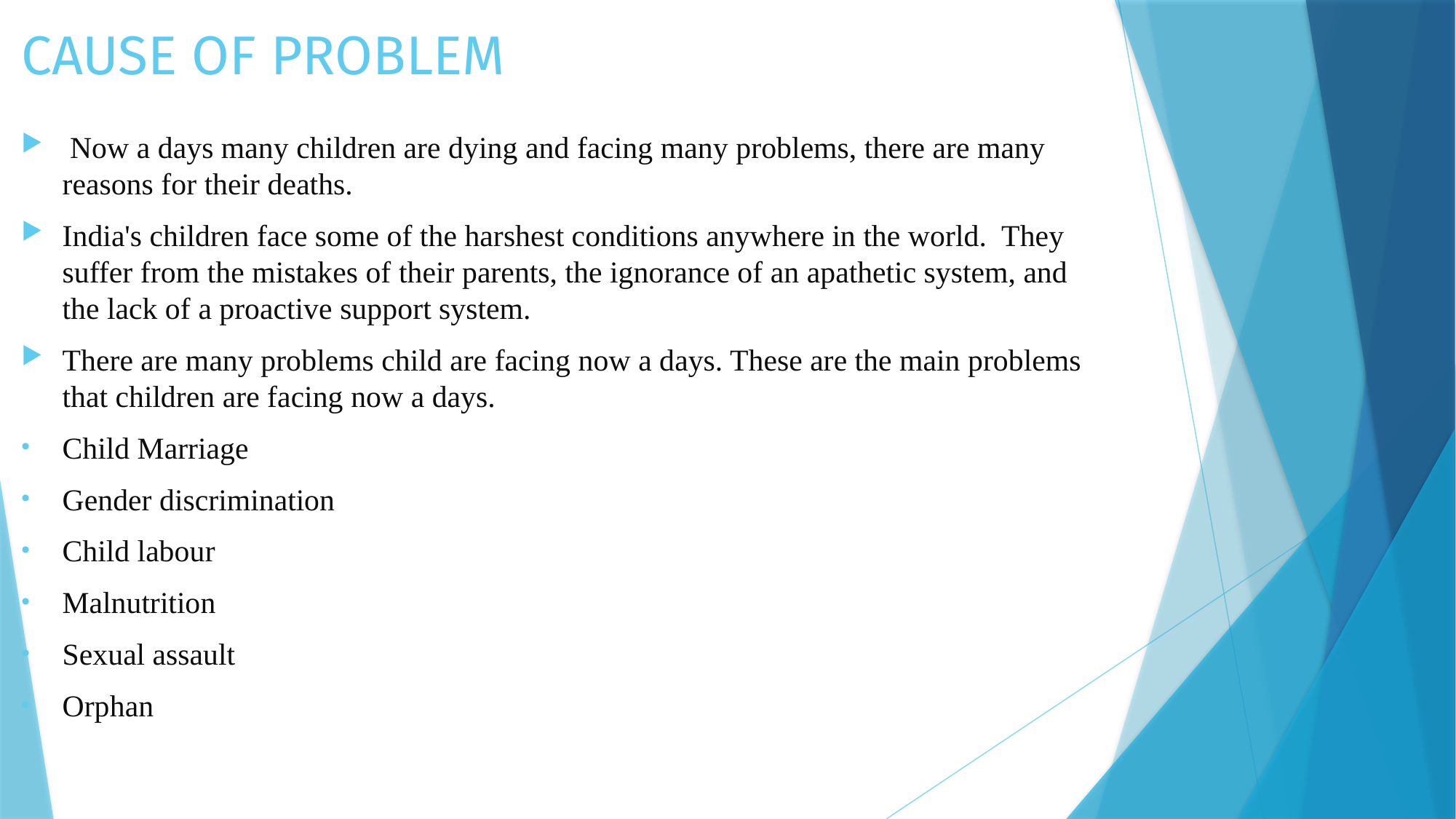

# CAUSE OF PROBLEM
 Now a days many children are dying and facing many problems, there are many reasons for their deaths.
India's children face some of the harshest conditions anywhere in the world.  They suffer from the mistakes of their parents, the ignorance of an apathetic system, and the lack of a proactive support system.
There are many problems child are facing now a days. These are the main problems that children are facing now a days.
Child Marriage
Gender discrimination
Child labour
Malnutrition
Sexual assault
Orphan